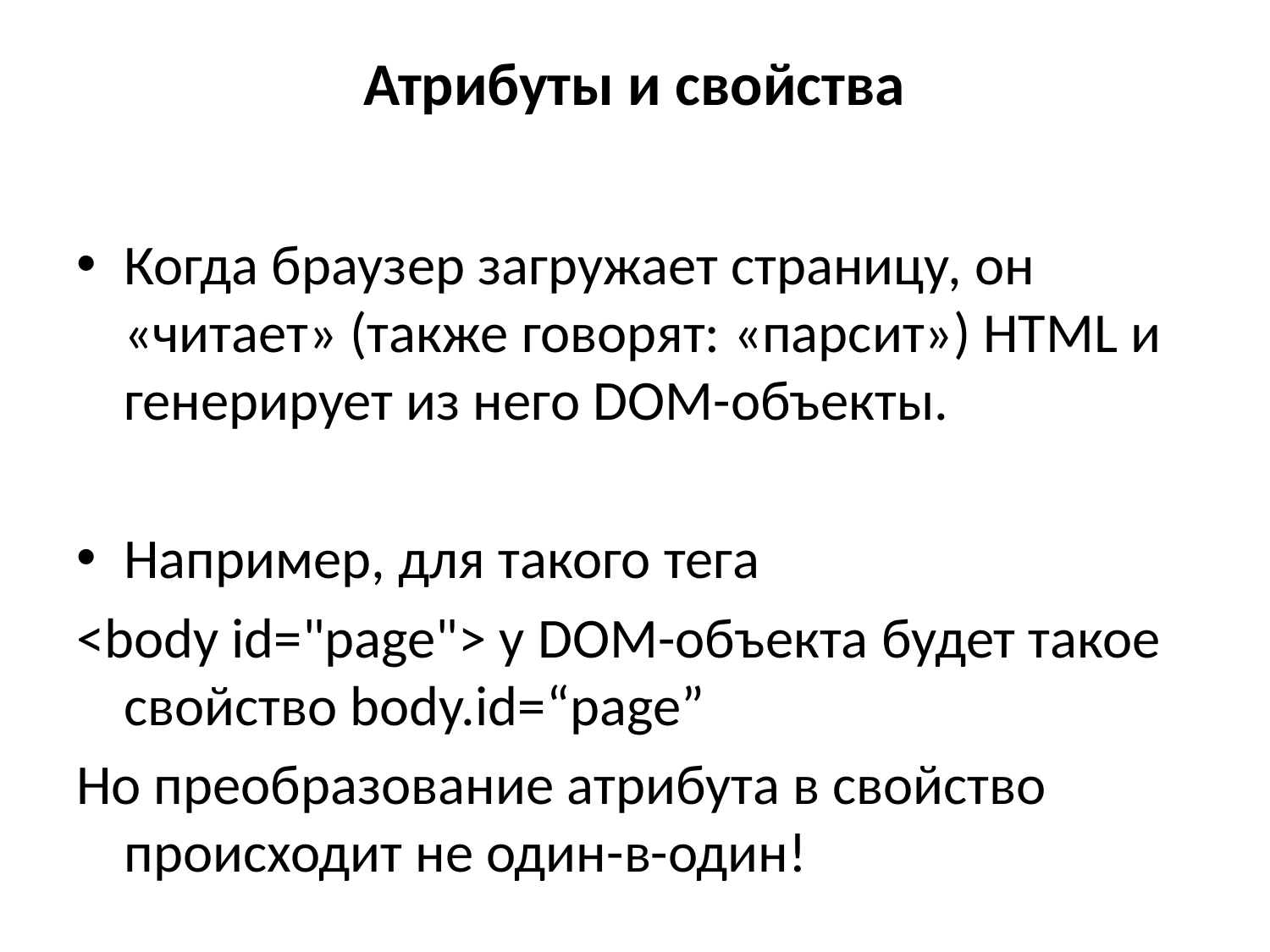

# Атрибуты и свойства
Когда браузер загружает страницу, он «читает» (также говорят: «парсит») HTML и генерирует из него DOM-объекты.

Например, для такого тега
<body id="page"> у DOM-объекта будет такое свойство body.id=“page”
Но преобразование атрибута в свойство происходит не один-в-один!